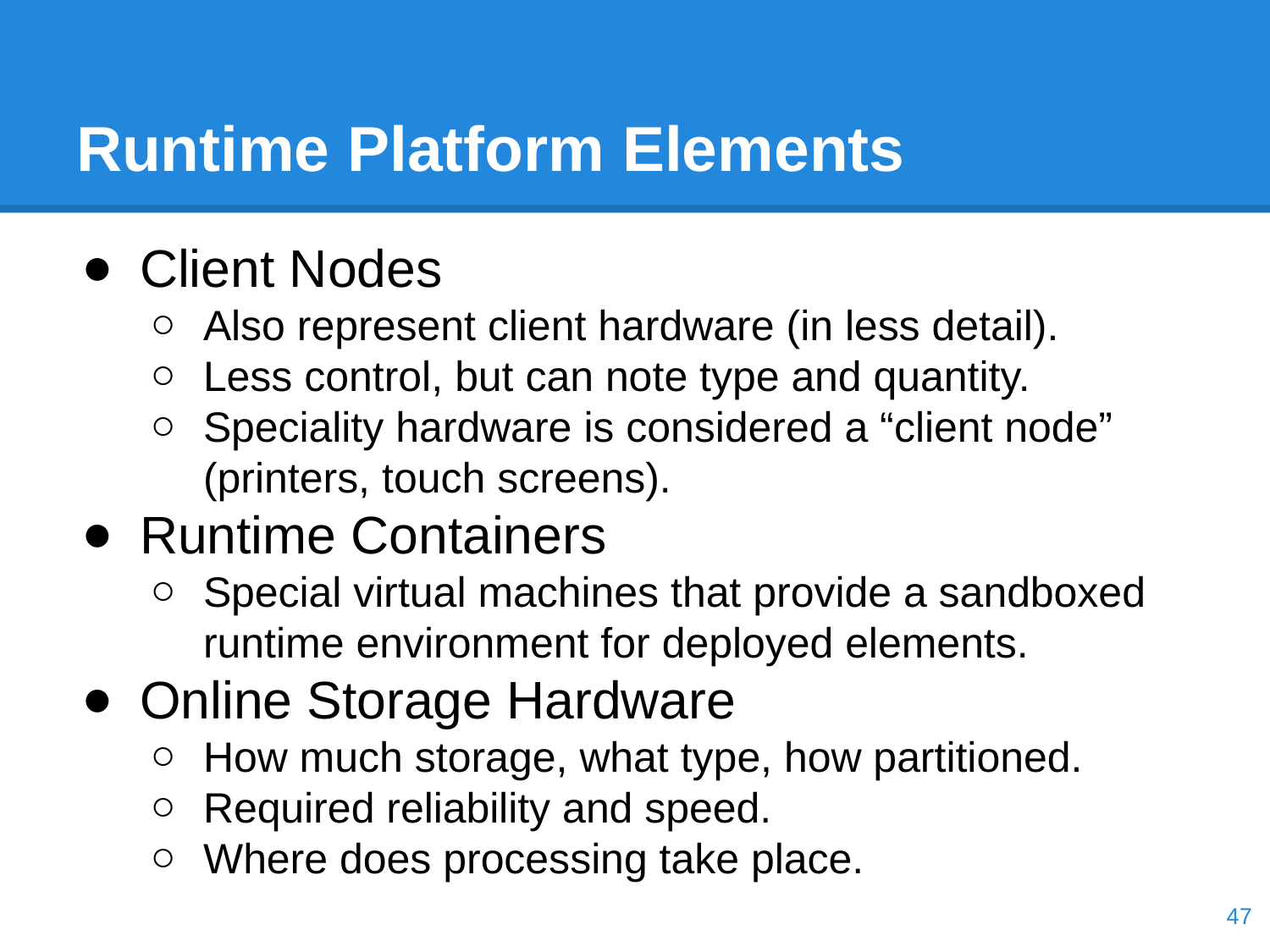

# Runtime Platform Elements
Client Nodes
Also represent client hardware (in less detail).
Less control, but can note type and quantity.
Speciality hardware is considered a “client node” (printers, touch screens).
Runtime Containers
Special virtual machines that provide a sandboxed runtime environment for deployed elements.
Online Storage Hardware
How much storage, what type, how partitioned.
Required reliability and speed.
Where does processing take place.
47